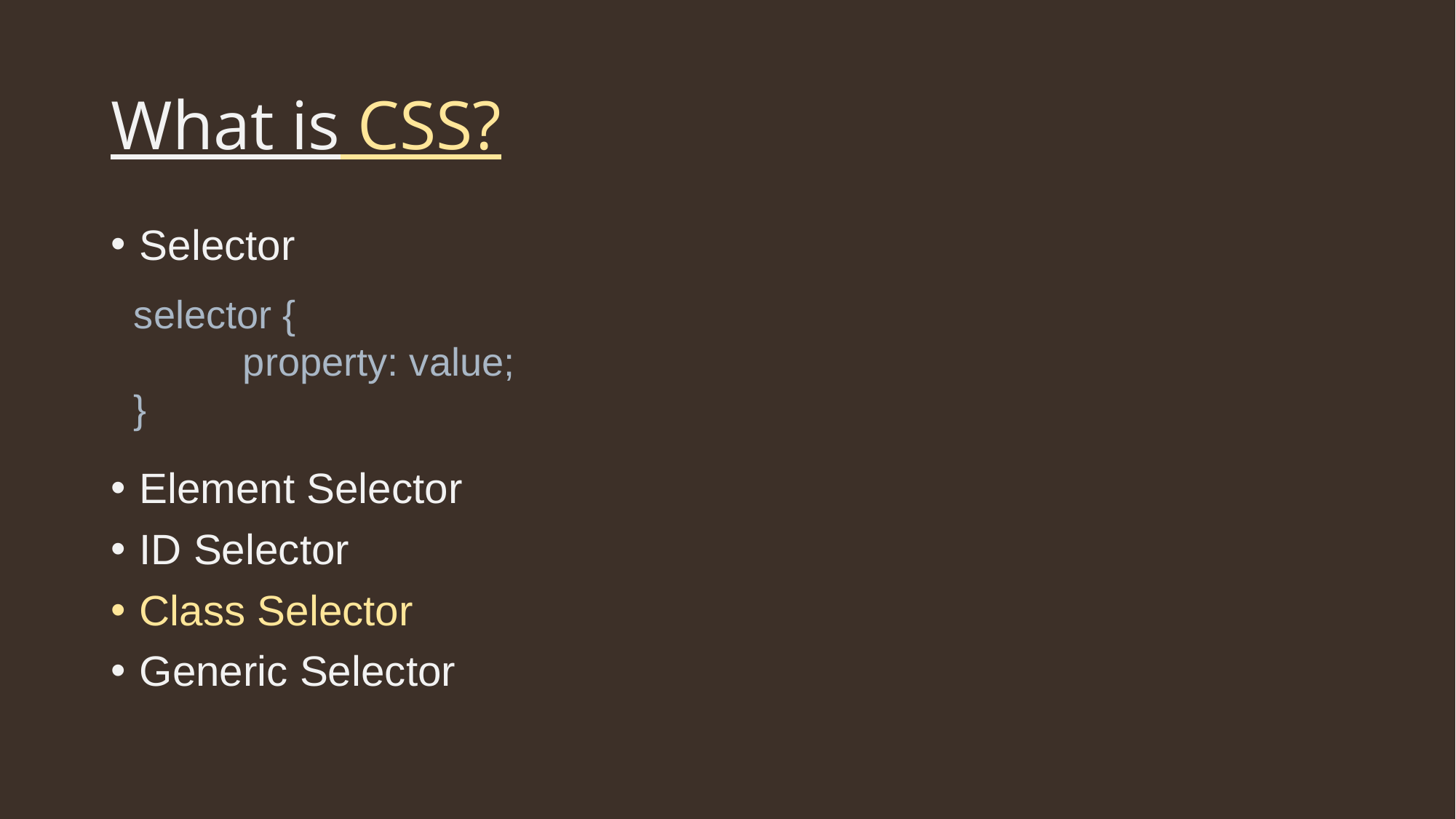

# What is CSS?

Selector

Element Selector
ID Selector
Class Selector
Generic Selector

selector {
	property: value;
}